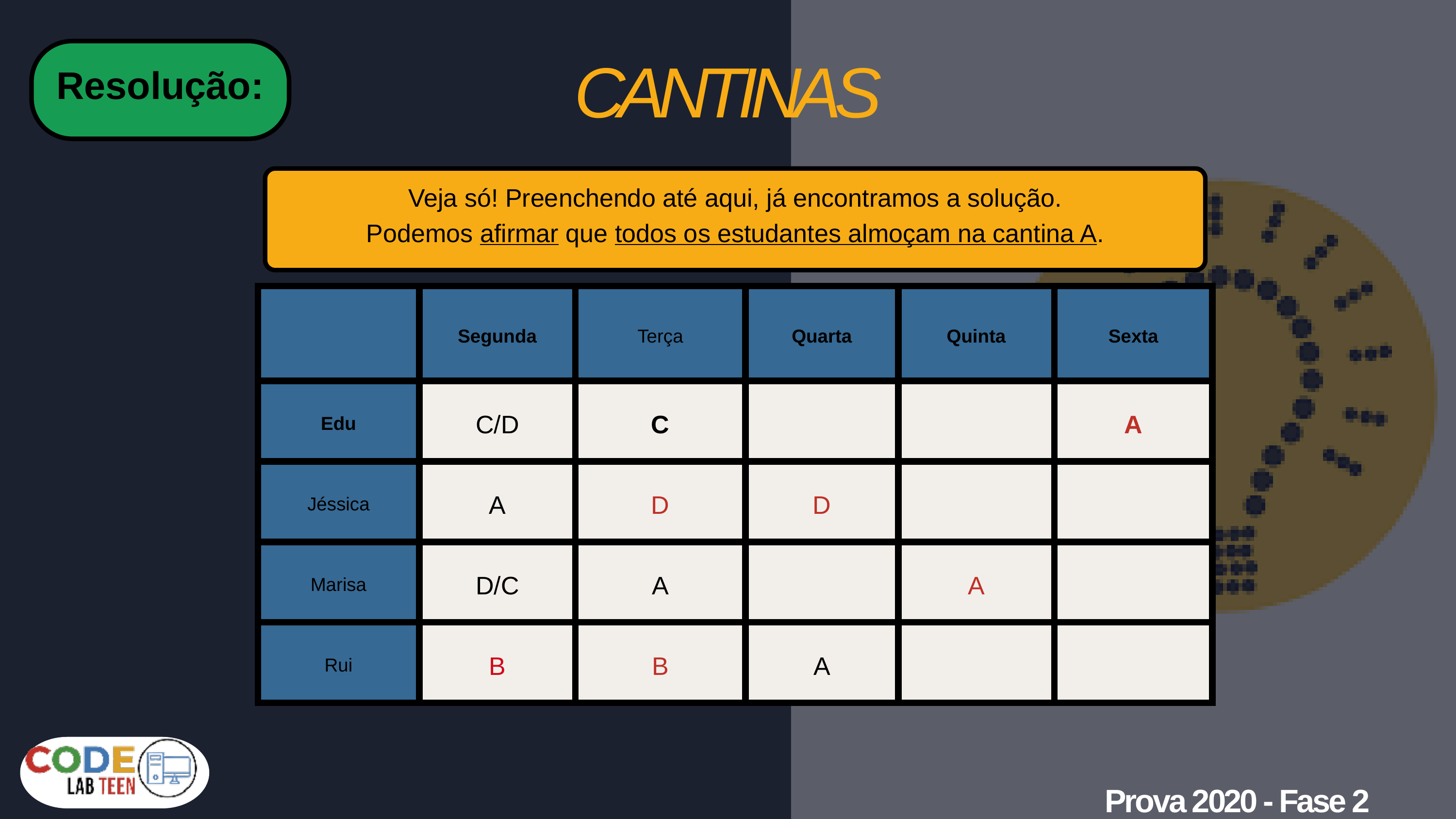

CANTINAS

Resolução:

Veja só! Preenchendo até aqui, já encontramos a solução.
Podemos afirmar que todos os estudantes almoçam na cantina A.
|  | Segunda | Terça | Quarta | Quinta | Sexta |
| --- | --- | --- | --- | --- | --- |
| Edu | C/D | C |  |  | A |
| Jéssica | A | D | D |  |  |
| Marisa | D/C | A |  | A |  |
| Rui | B | B | A |  |  |

Prova 2020 - Fase 2